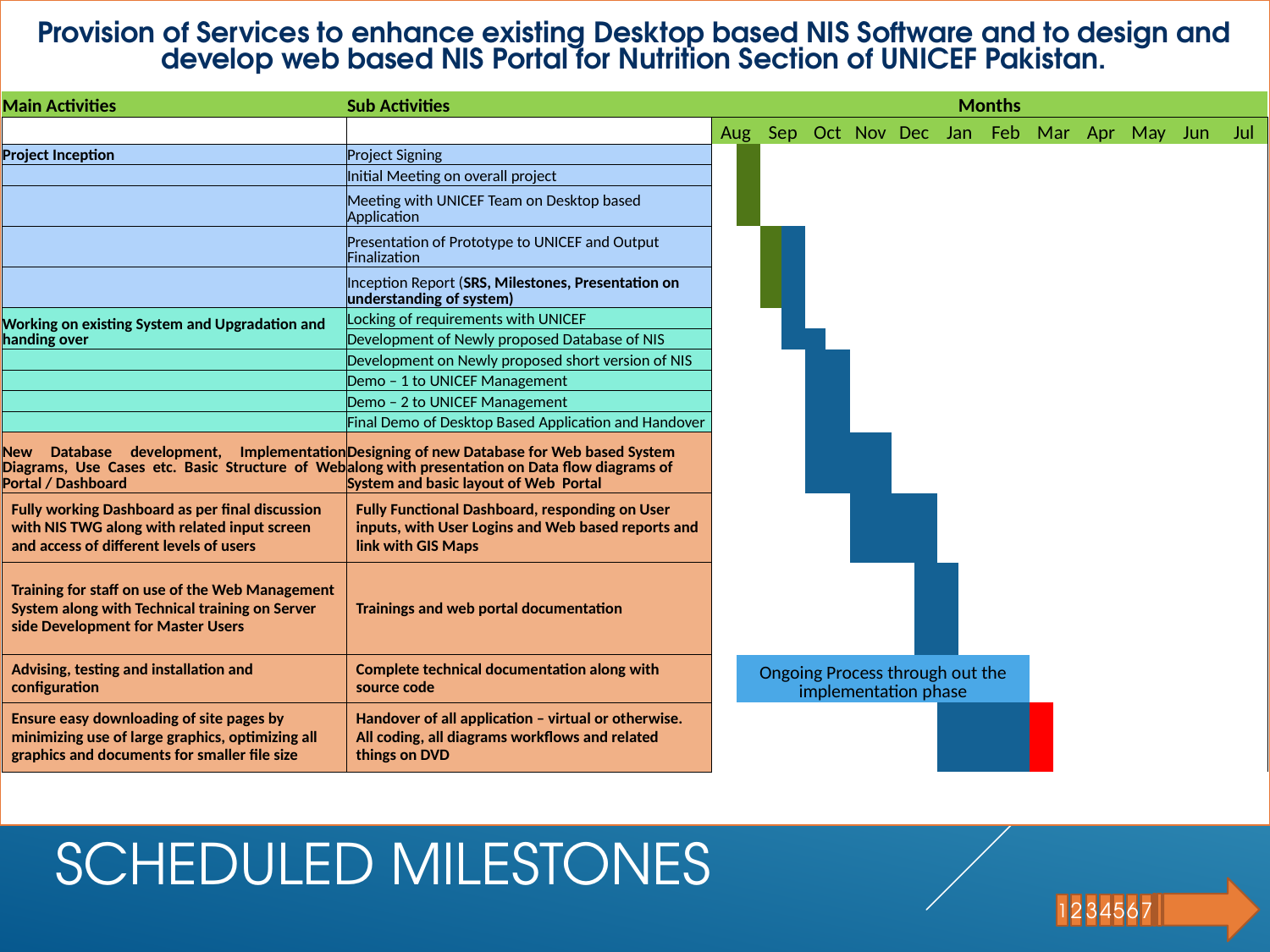

| Provision of Services to enhance existing Desktop based NIS Software and to design and develop web based NIS Portal for Nutrition Section of UNICEF Pakistan. |  |  |  |  |  |  |  |  |  |  |  |  |  |  |  |  |  |  |  |  |  |  |  |  |  |
| --- | --- | --- | --- | --- | --- | --- | --- | --- | --- | --- | --- | --- | --- | --- | --- | --- | --- | --- | --- | --- | --- | --- | --- | --- | --- |
|  |  |  |  |  |  |  |  |  |  |  |  |  |  |  |  |  |  |  |  |  |  |  |  |  |  |
| Main Activities | Sub Activities | Months |  |  |  |  |  |  |  |  |  |  |  |  |  |  |  |  |  |  |  |  |  |  |  |
|  |  | Aug |  | Sep |  | Oct |  | Nov |  | Dec |  | Jan |  | Feb |  | Mar |  | Apr |  | May |  | Jun |  | Jul |  |
| Project Inception | Project Signing |  |  |  |  |  |  |  |  |  |  |  |  |  |  |  |  |  |  |  |  |  |  |  |  |
|  | Initial Meeting on overall project |  |  |  |  |  |  |  |  |  |  |  |  |  |  |  |  |  |  |  |  |  |  |  |  |
|  | Meeting with UNICEF Team on Desktop based Application |  |  |  |  |  |  |  |  |  |  |  |  |  |  |  |  |  |  |  |  |  |  |  |  |
|  | Presentation of Prototype to UNICEF and Output Finalization |  |  |  |  |  |  |  |  |  |  |  |  |  |  |  |  |  |  |  |  |  |  |  |  |
|  | Inception Report (SRS, Milestones, Presentation on understanding of system) |  |  |  |  |  |  |  |  |  |  |  |  |  |  |  |  |  |  |  |  |  |  |  |  |
| Working on existing System and Upgradation and handing over | Locking of requirements with UNICEF |  |  |  |  |  |  |  |  |  |  |  |  |  |  |  |  |  |  |  |  |  |  |  |  |
|  | Development of Newly proposed Database of NIS |  |  |  |  |  |  |  |  |  |  |  |  |  |  |  |  |  |  |  |  |  |  |  |  |
|  | Development on Newly proposed short version of NIS |  |  |  |  |  |  |  |  |  |  |  |  |  |  |  |  |  |  |  |  |  |  |  |  |
|  | Demo – 1 to UNICEF Management |  |  |  |  |  |  |  |  |  |  |  |  |  |  |  |  |  |  |  |  |  |  |  |  |
|  | Demo – 2 to UNICEF Management |  |  |  |  |  |  |  |  |  |  |  |  |  |  |  |  |  |  |  |  |  |  |  |  |
|  | Final Demo of Desktop Based Application and Handover |  |  |  |  |  |  |  |  |  |  |  |  |  |  |  |  |  |  |  |  |  |  |  |  |
| New Database development, Implementation Diagrams, Use Cases etc. Basic Structure of Web Portal / Dashboard | Designing of new Database for Web based System along with presentation on Data flow diagrams of System and basic layout of Web Portal |  |  |  |  |  |  |  |  |  |  |  |  |  |  |  |  |  |  |  |  |  |  |  |  |
| Fully working Dashboard as per final discussion with NIS TWG along with related input screen and access of different levels of users | Fully Functional Dashboard, responding on User inputs, with User Logins and Web based reports and link with GIS Maps |  |  |  |  |  |  |  |  |  |  |  |  |  |  |  |  |  |  |  |  |  |  |  |  |
| Training for staff on use of the Web Management System along with Technical training on Server side Development for Master Users | Trainings and web portal documentation |  |  |  |  |  |  |  |  |  |  |  |  |  |  |  |  |  |  |  |  |  |  |  |  |
| Advising, testing and installation and configuration | Complete technical documentation along with source code |  | Ongoing Process through out the implementation phase |  |  |  |  |  |  |  |  |  |  |  |  |  |  |  |  |  |  |  |  |  |  |
| Ensure easy downloading of site pages by minimizing use of large graphics, optimizing all graphics and documents for smaller file size | Handover of all application – virtual or otherwise. All coding, all diagrams workflows and related things on DVD |  |  |  |  |  |  |  |  |  |  |  |  |  |  |  |  |  |  |  |  |  |  |  |  |
# Scheduled Milestones

1
2
3
4
5
6
7